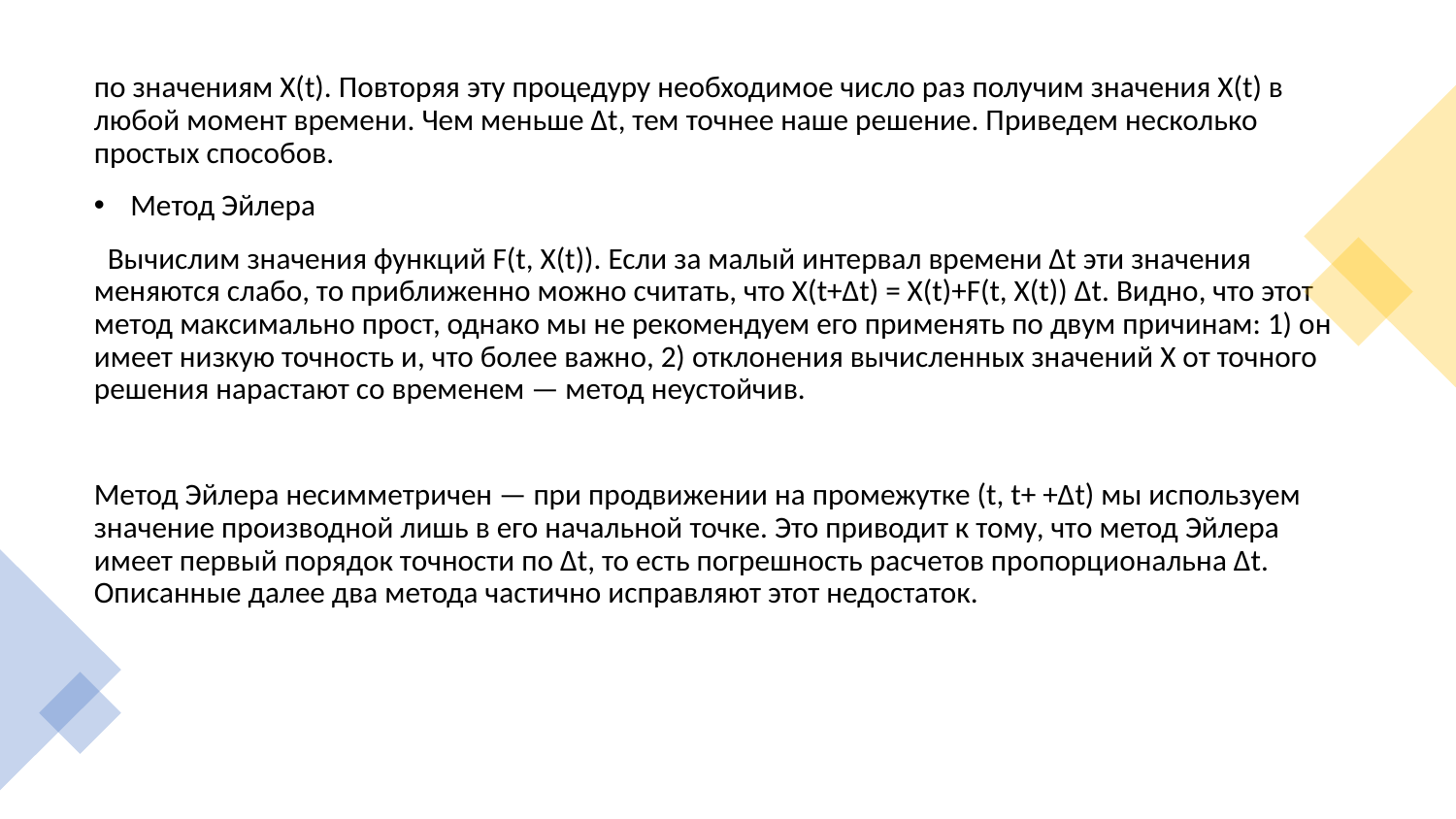

по значениям X(t). Повторяя эту процедуру необходимое число раз получим значения X(t) в любой момент времени. Чем меньше ∆t, тем точнее наше решение. Приведем несколько простых способов.
Метод Эйлера
  Вычислим значения функций F(t, X(t)). Если за малый интервал времени ∆t эти значения меняются слабо, то приближенно можно считать, что X(t+∆t) = X(t)+F(t, X(t)) ∆t. Видно, что этот метод максимально прост, однако мы не рекомендуем его применять по двум причинам: 1) он имеет низкую точность и, что более важно, 2) отклонения вычисленных значений X от точного решения нарастают со временем — метод неустойчив.

Метод Эйлера несимметричен — при продвижении на промежутке (t, t+ +∆t) мы используем значение производной лишь в его начальной точке. Это приводит к тому, что метод Эйлера имеет первый порядок точности по ∆t, то есть погрешность расчетов пропорциональна ∆t. Описанные далее два метода частично исправляют этот недостаток.